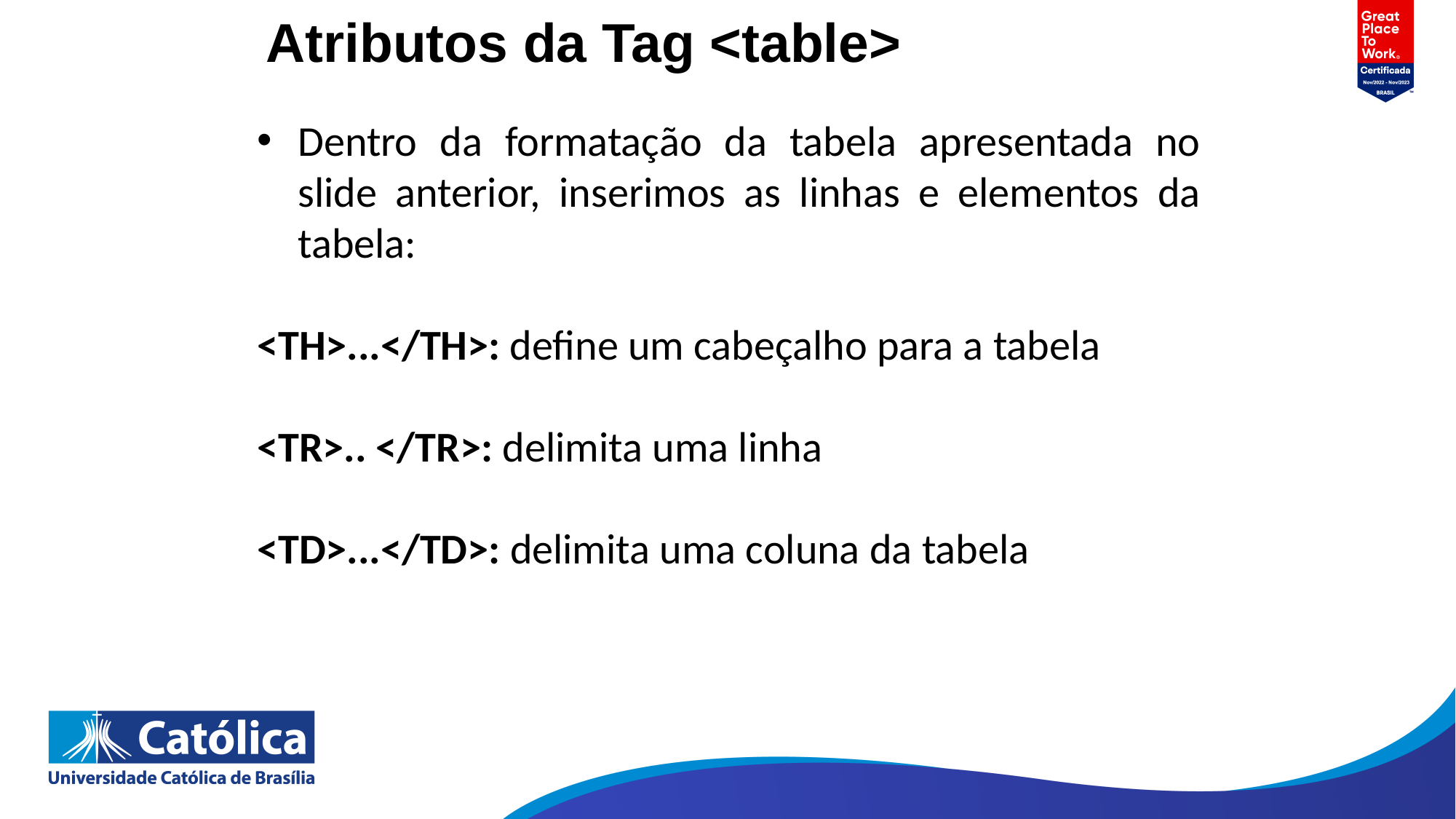

# Atributos da Tag <table>
Dentro da formatação da tabela apresentada no slide anterior, inserimos as linhas e elementos da tabela:

<TH>...</TH>: define um cabeçalho para a tabela

<TR>.. </TR>: delimita uma linha

<TD>...</TD>: delimita uma coluna da tabela